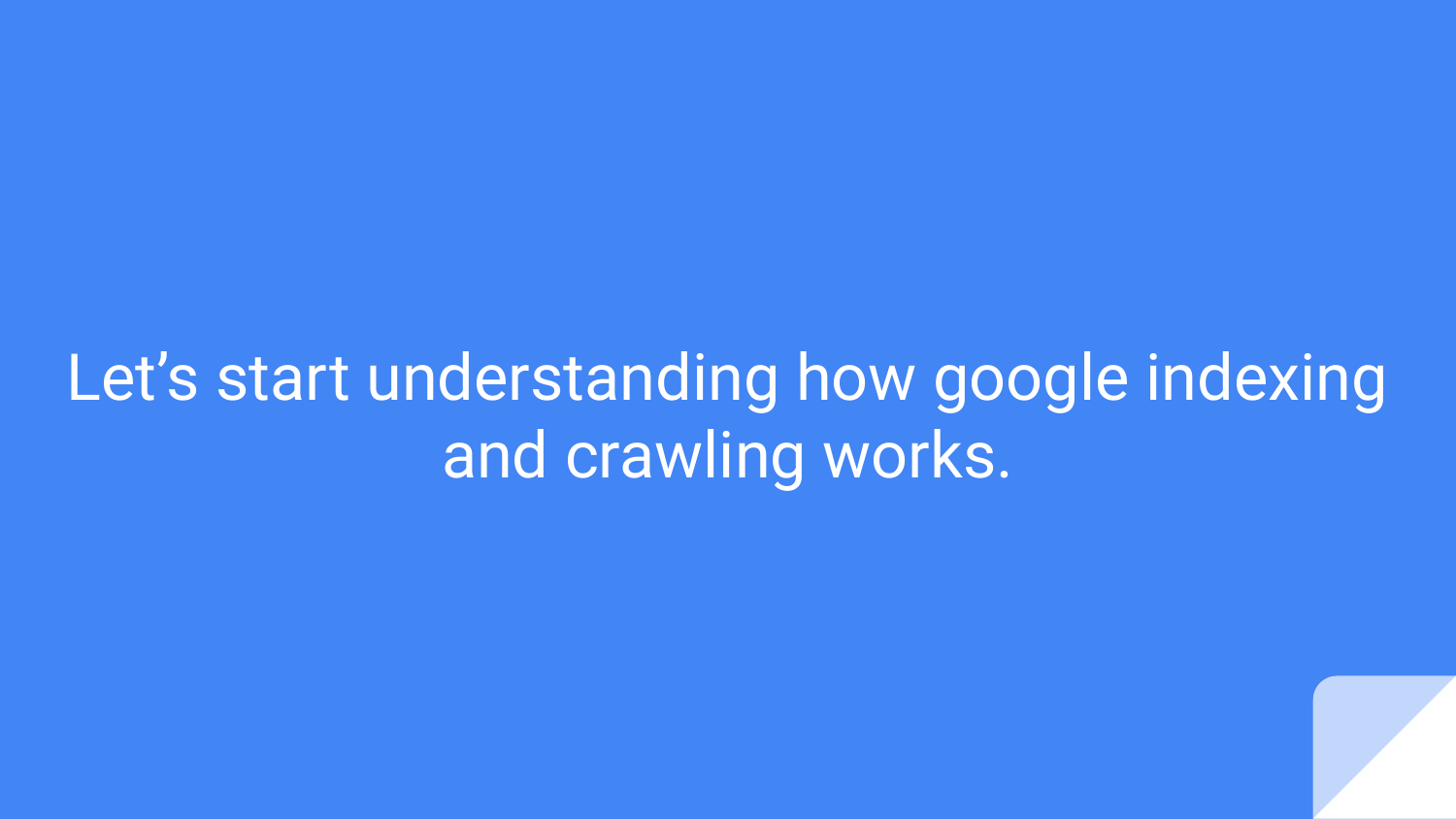

# Let’s start understanding how google indexing and crawling works.